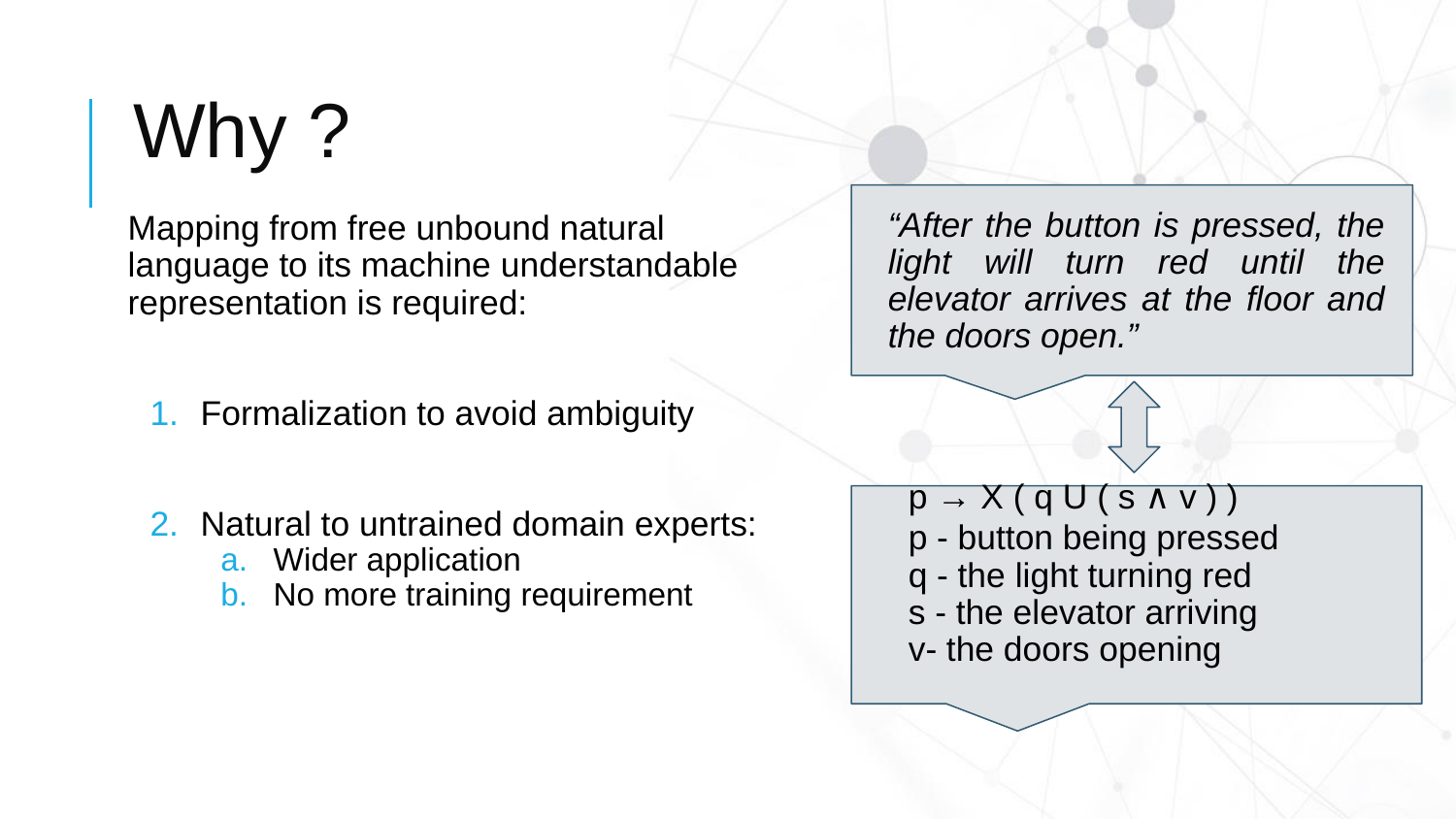

# Why ?

“After the button is pressed, the light will turn red until the elevator arrives at the floor and the doors open.”

Mapping from free unbound natural language to its machine understandable representation is required:

Formalization to avoid ambiguity

Natural to untrained domain experts:
Wider application
No more training requirement

p → X ( q U ( s ∧ v ) )
p - button being pressed
q - the light turning red
s - the elevator arriving
v- the doors opening